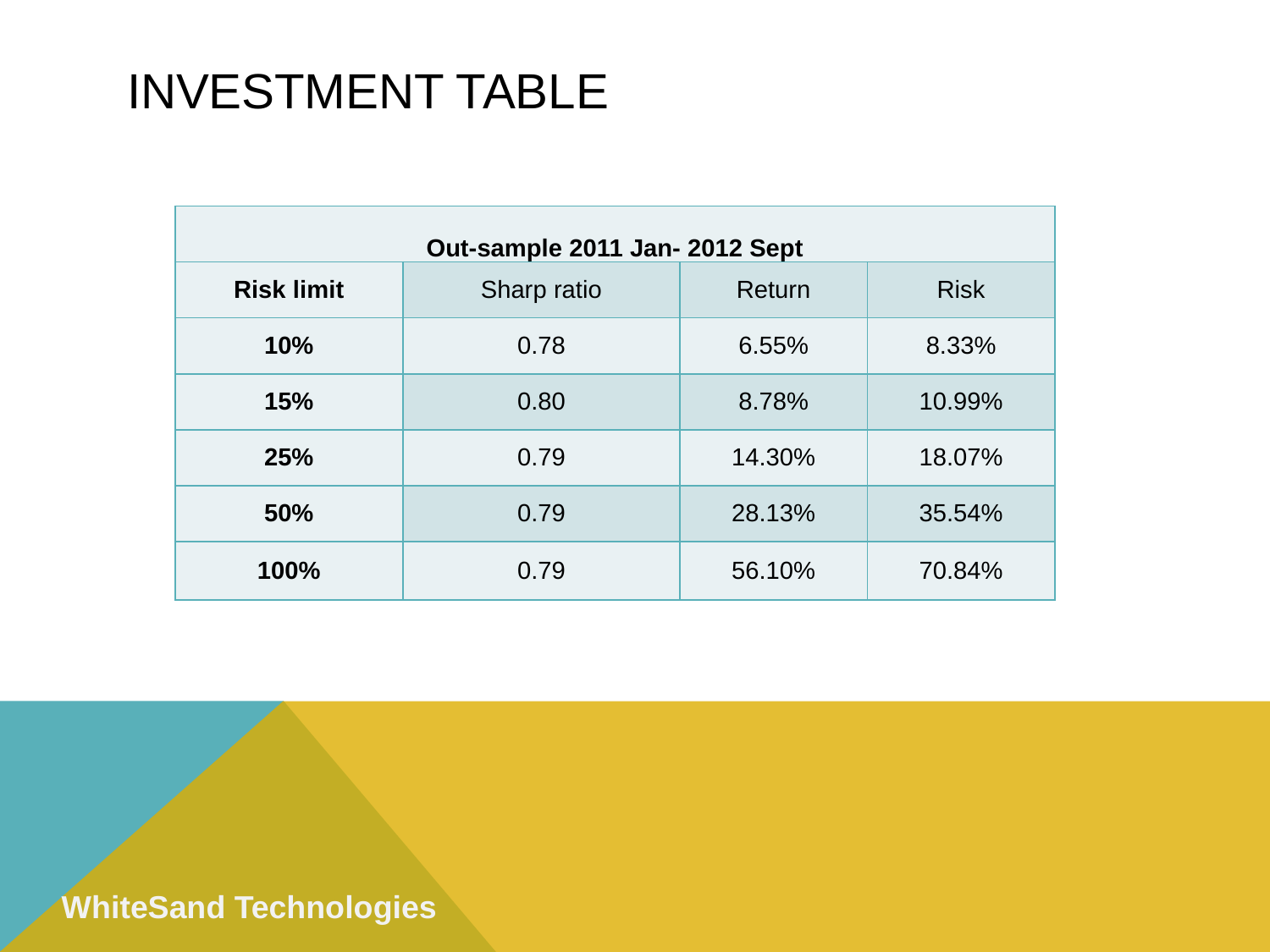

# Investment table
| Out-sample 2011 Jan- 2012 Sept |  |  |  |
| --- | --- | --- | --- |
| Risk limit | Sharp ratio | Return | Risk |
| 10% | 0.78 | 6.55% | 8.33% |
| 15% | 0.80 | 8.78% | 10.99% |
| 25% | 0.79 | 14.30% | 18.07% |
| 50% | 0.79 | 28.13% | 35.54% |
| 100% | 0.79 | 56.10% | 70.84% |
WhiteSand Technologies